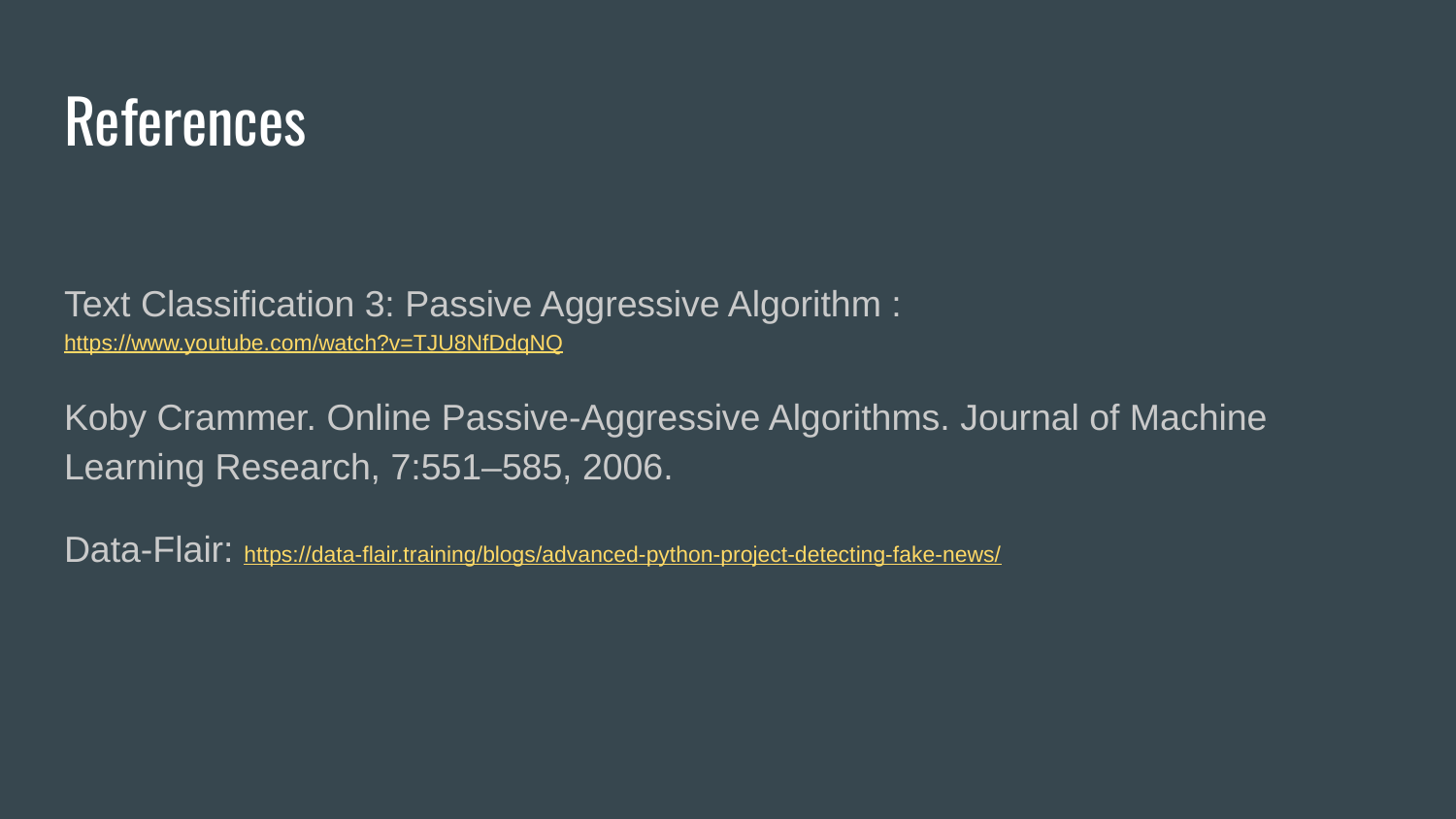

# References

Text Classification 3: Passive Aggressive Algorithm : https://www.youtube.com/watch?v=TJU8NfDdqNQ
Koby Crammer. Online Passive-Aggressive Algorithms. Journal of Machine Learning Research, 7:551–585, 2006.
Data-Flair: https://data-flair.training/blogs/advanced-python-project-detecting-fake-news/